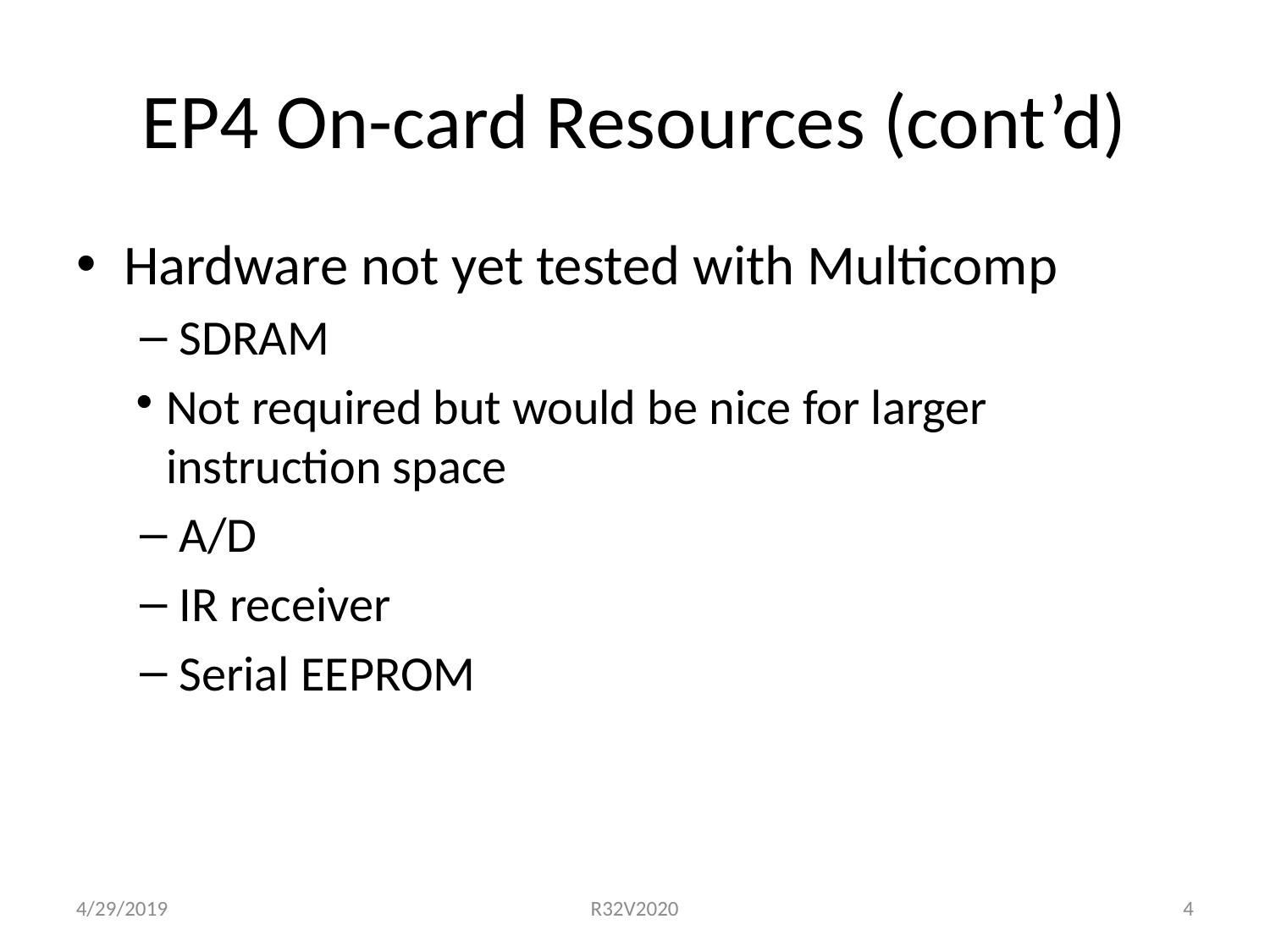

EP4 On-card Resources (cont’d)
Hardware not yet tested with Multicomp
SDRAM
Not required but would be nice for larger instruction space
A/D
IR receiver
Serial EEPROM

4/29/2019
R32V2020
4